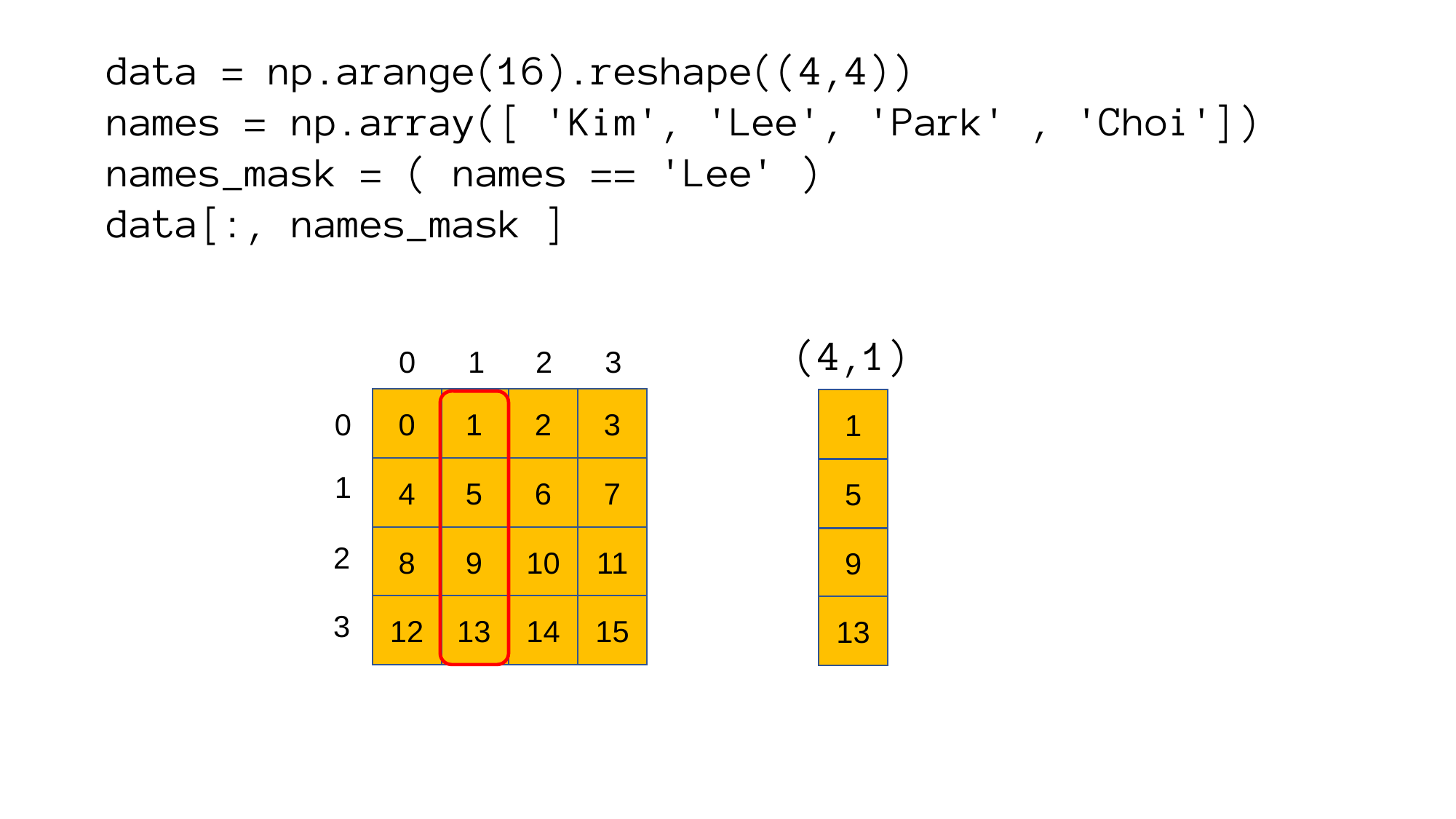

data = np.arange(16).reshape((4,4))
names = np.array([ 'Kim', 'Lee', 'Park' , 'Choi'])
names_mask = ( names == 'Lee' )
data[:, names_mask ]
(4,1)
0
1
2
3
0
0
1
2
3
1

1
4
5
6
7
5
2
8
9
10
11
9
3
12
13
14
15
13